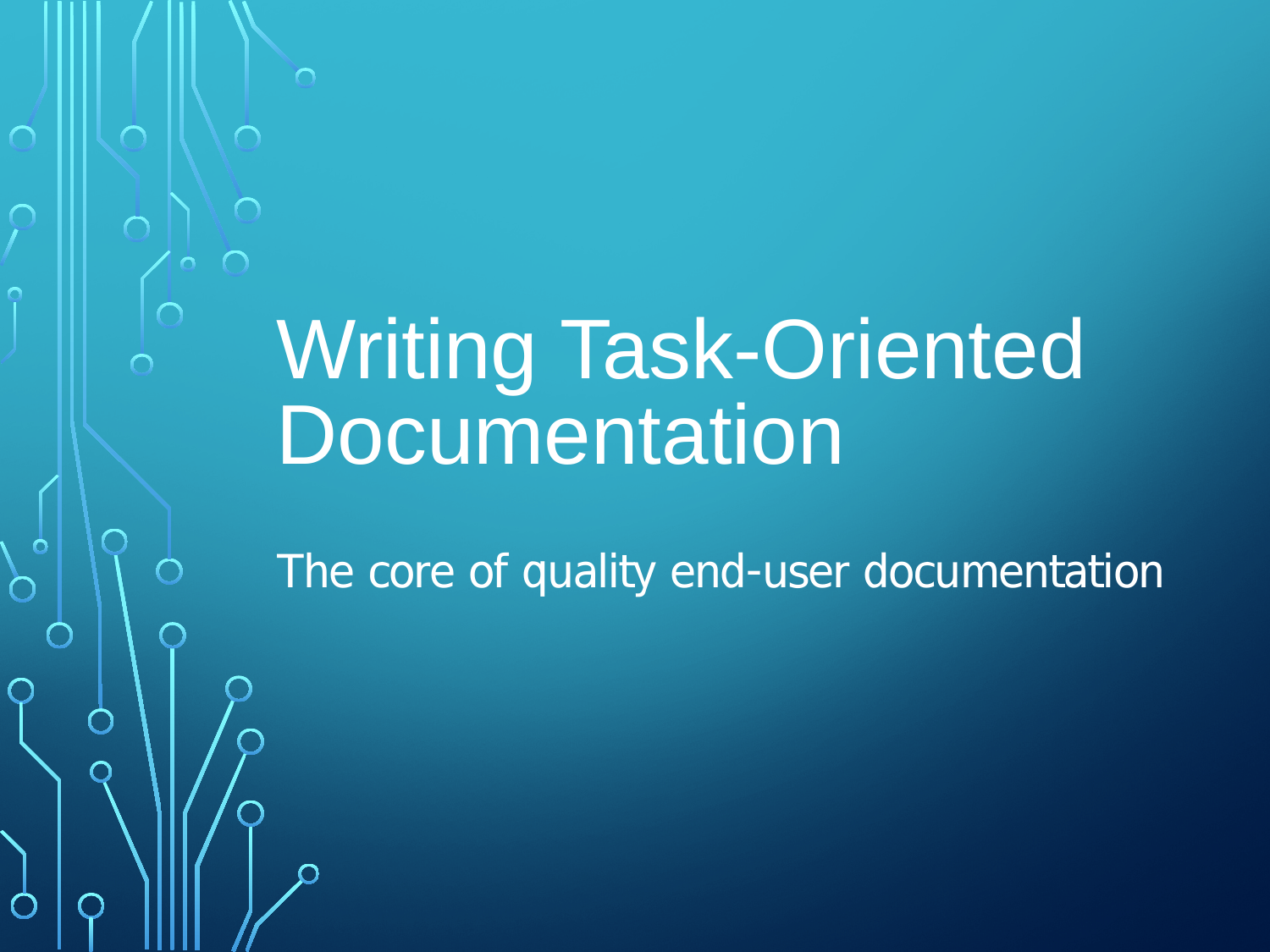

# Writing Task-Oriented Documentation
The core of quality end-user documentation